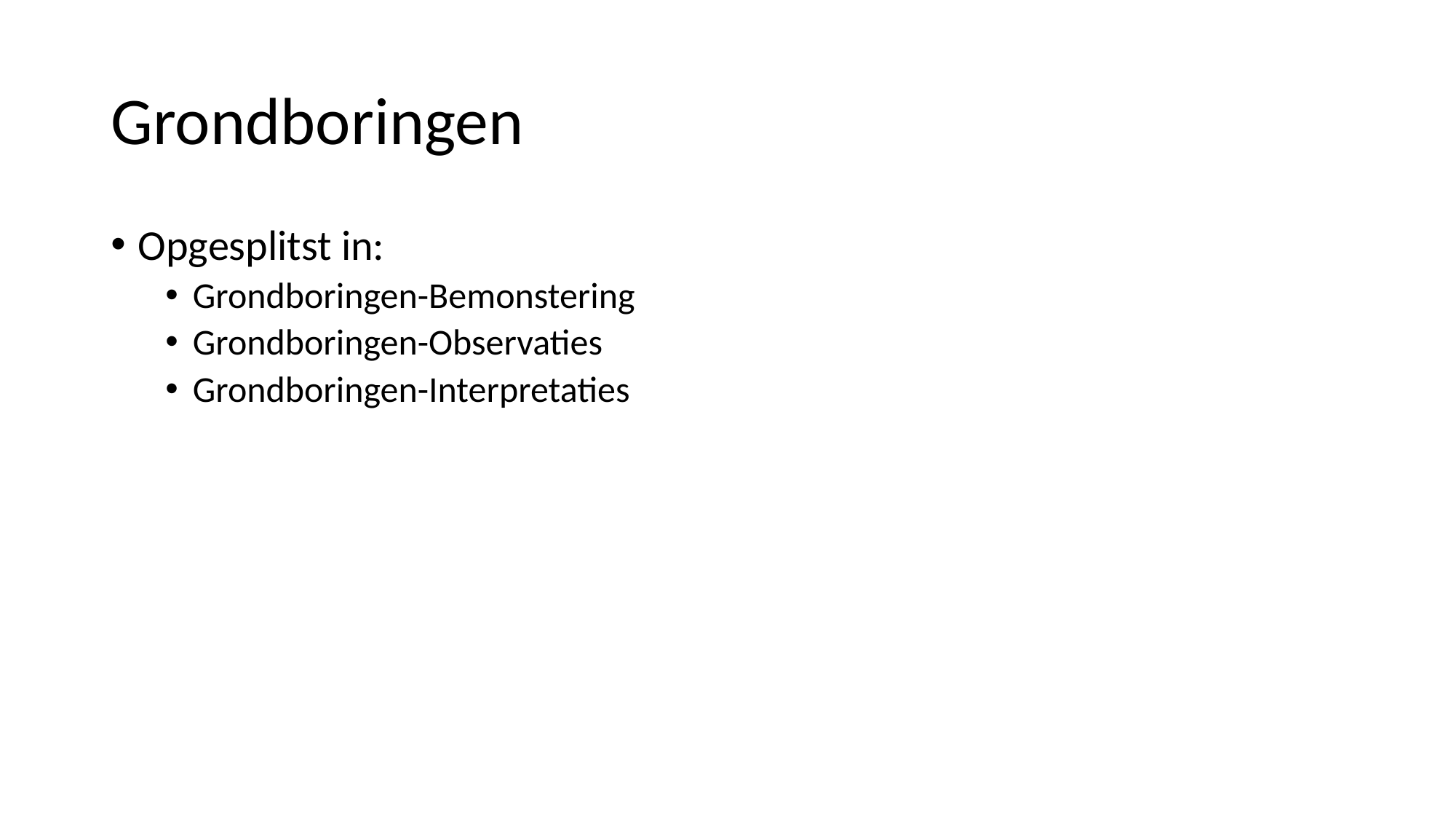

# Grondboringen
Opgesplitst in:
Grondboringen-Bemonstering
Grondboringen-Observaties
Grondboringen-Interpretaties